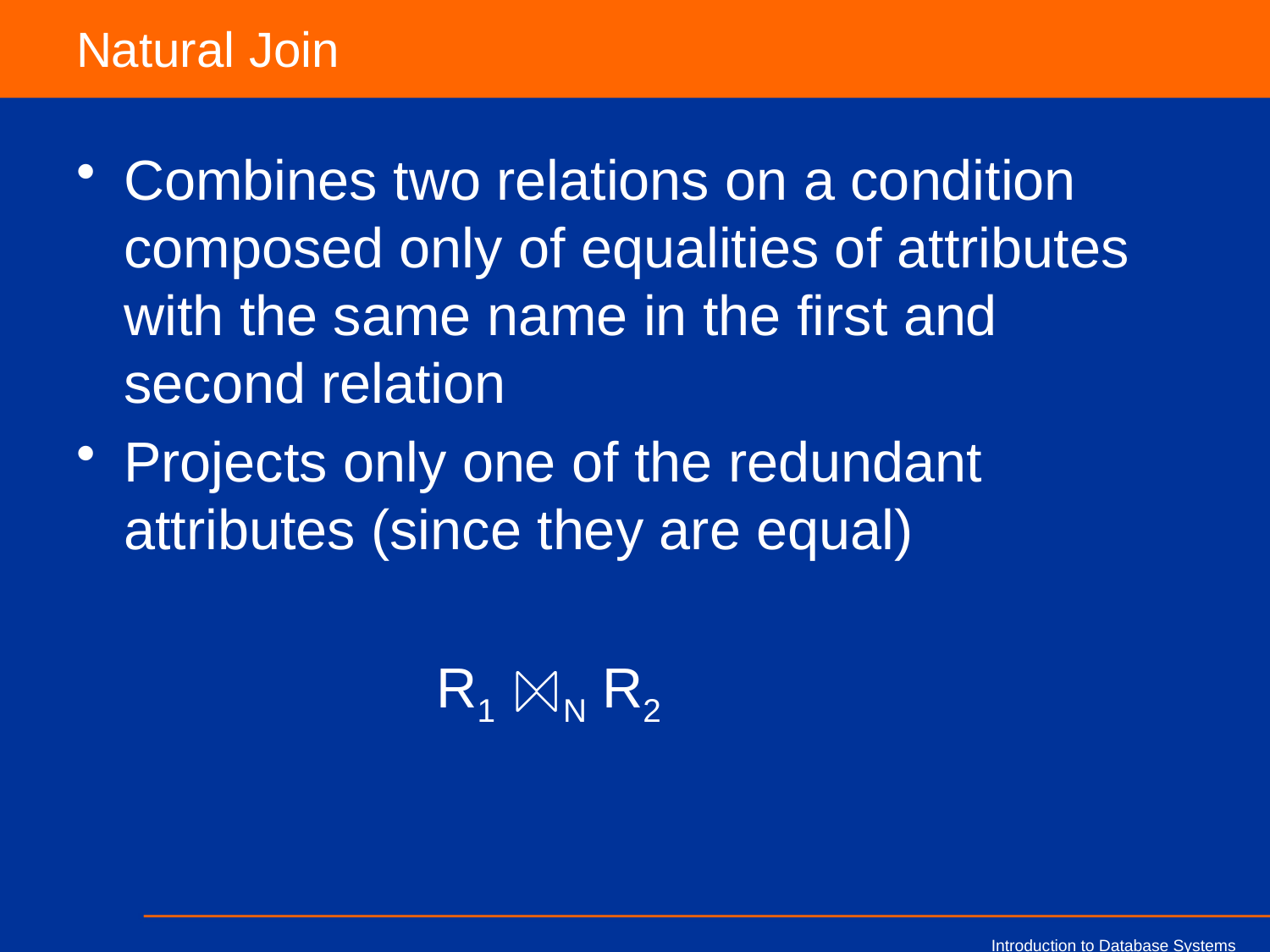

# Natural Join
Combines two relations on a condition composed only of equalities of attributes with the same name in the first and second relation
Projects only one of the redundant attributes (since they are equal)

                       R1 ⨝N R2

Introduction to Database Systems